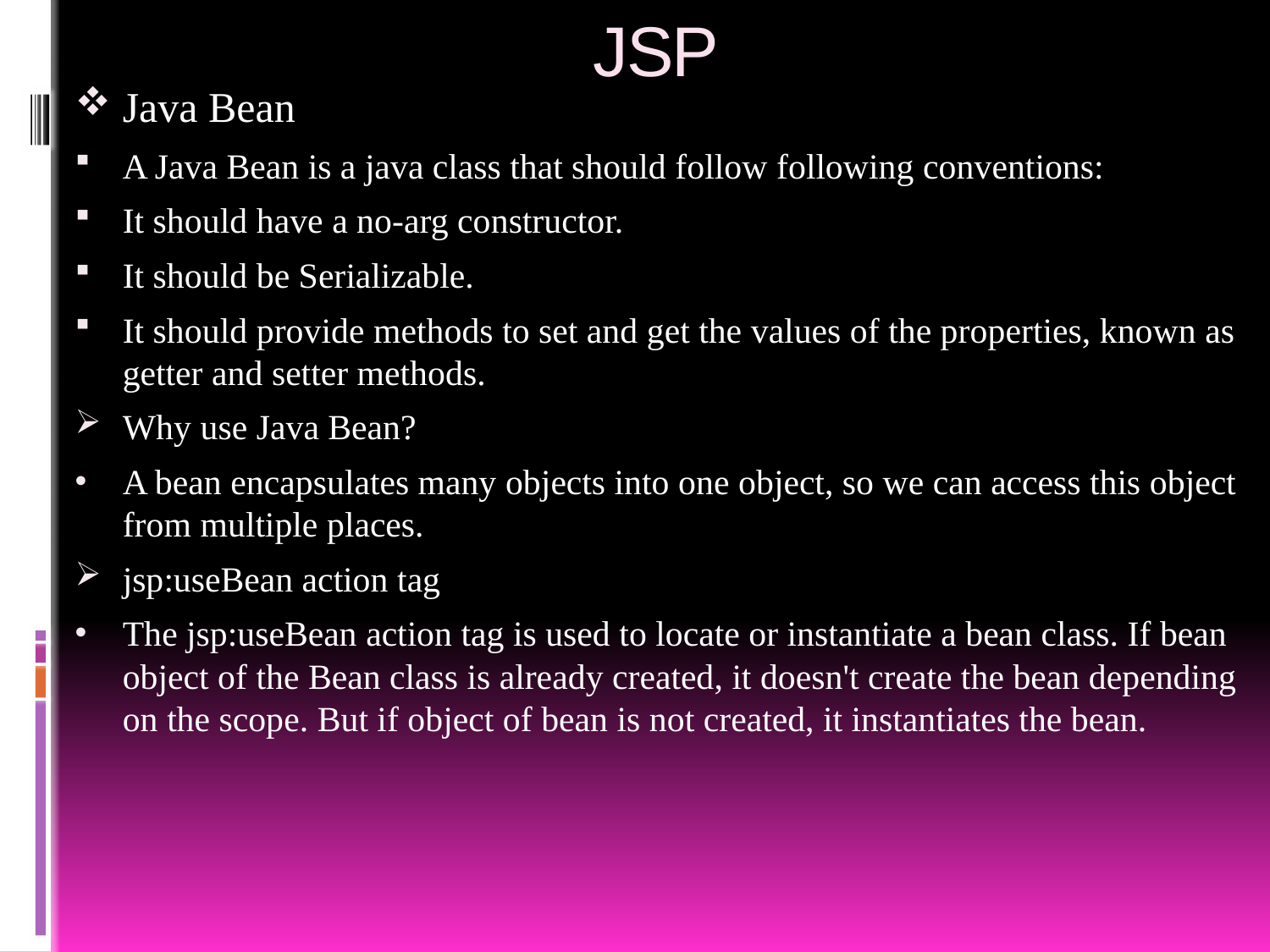

# JSP
Java Bean
A Java Bean is a java class that should follow following conventions:
It should have a no-arg constructor.
It should be Serializable.
It should provide methods to set and get the values of the properties, known as getter and setter methods.
Why use Java Bean?
A bean encapsulates many objects into one object, so we can access this object from multiple places.
jsp:useBean action tag
The jsp:useBean action tag is used to locate or instantiate a bean class. If bean object of the Bean class is already created, it doesn't create the bean depending on the scope. But if object of bean is not created, it instantiates the bean.